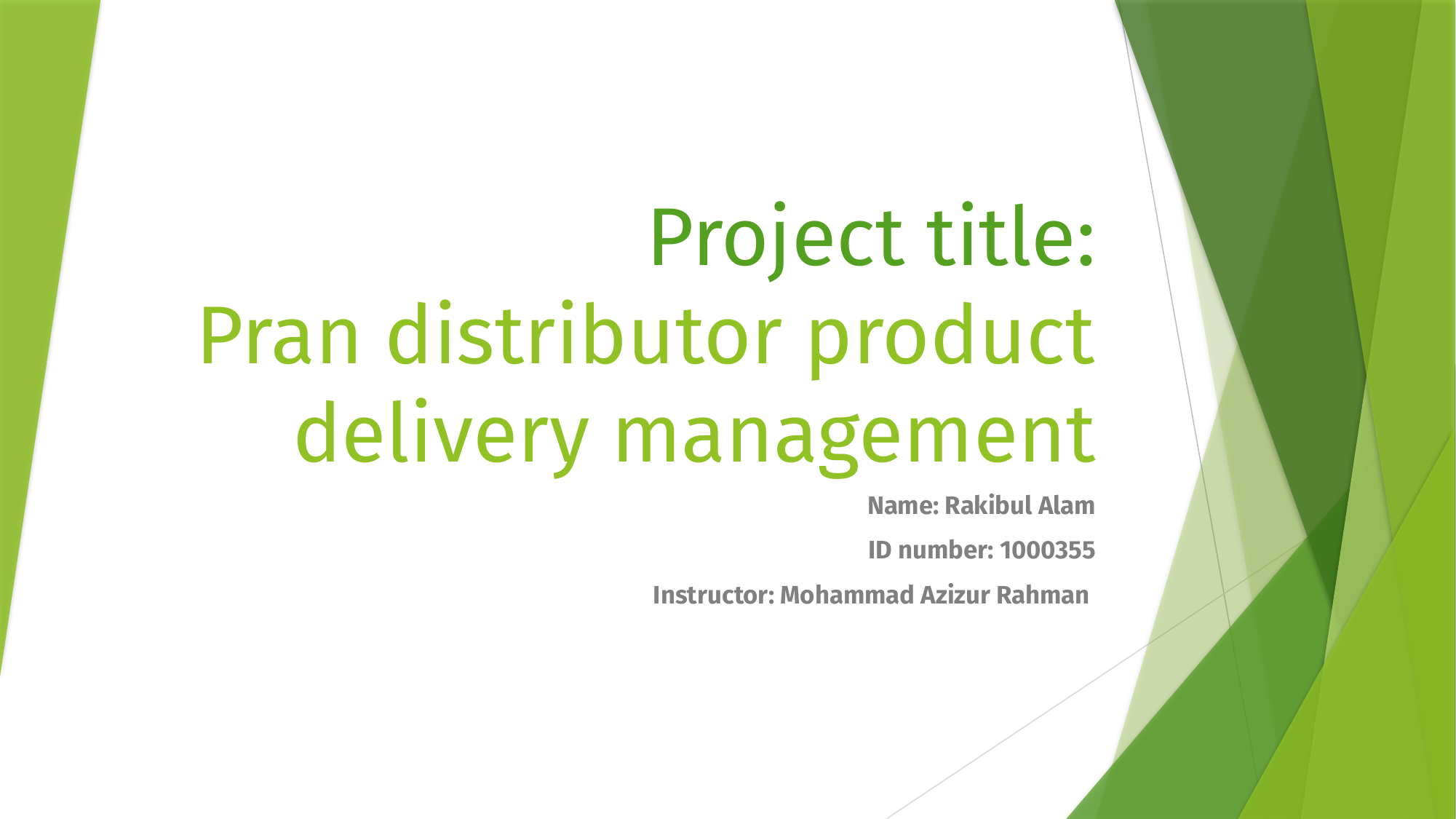

# Project title: Pran distributor product delivery management
Name: Rakibul Alam
ID number: 1000355
Instructor: Mohammad Azizur Rahman